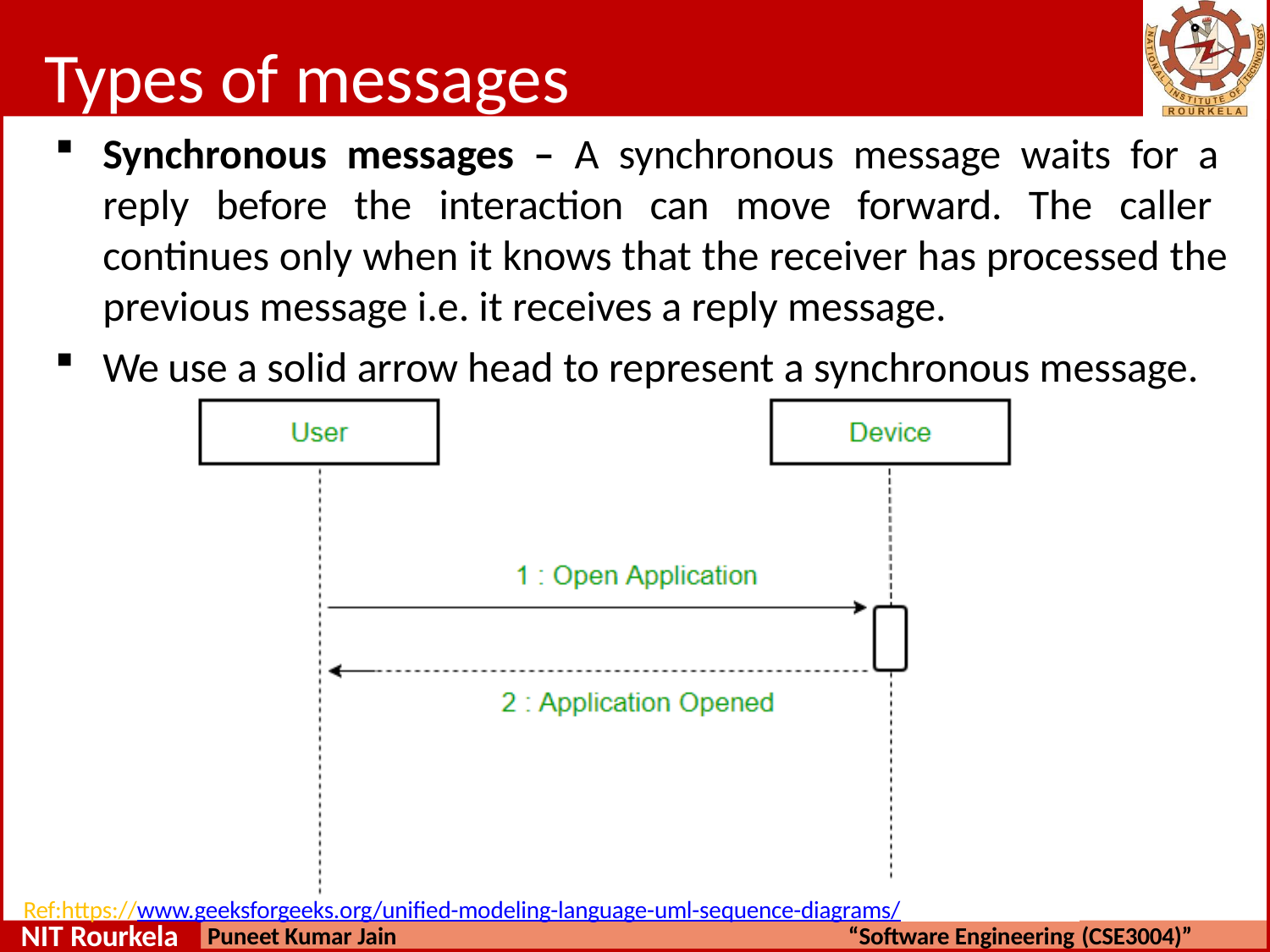

# Types of messages
Synchronous messages – A synchronous message waits for a  reply before the interaction can move forward. The caller  continues only when it knows that the receiver has processed the  previous message i.e. it receives a reply message.
We use a solid arrow head to represent a synchronous message.

Ref:https://www.geeksforgeeks.org/unified-modeling-language-uml-sequence-diagrams/
NIT Rourkela
Puneet Kumar Jain
“Software Engineering (CSE3004)”